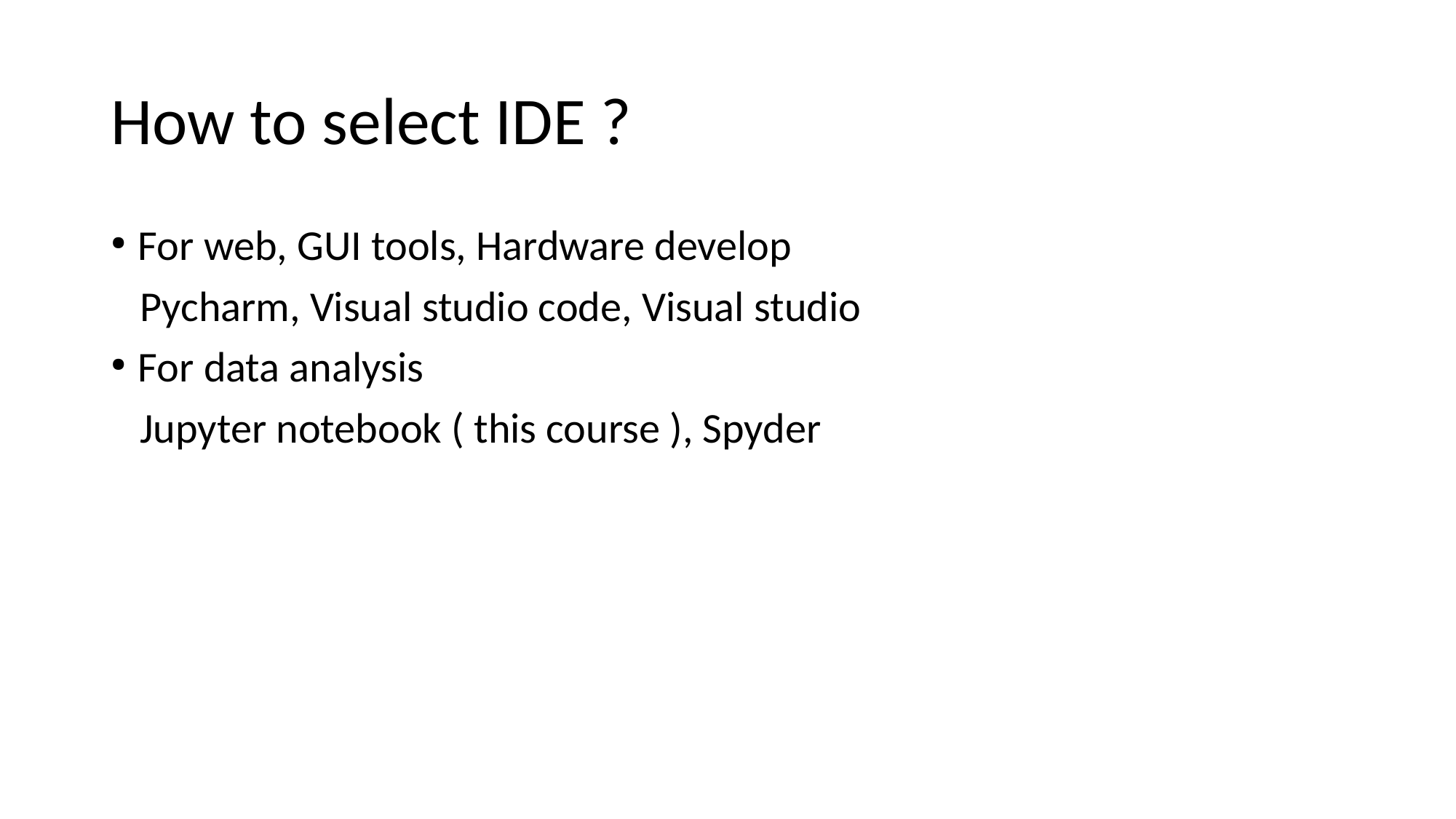

# How to select IDE ?
For web, GUI tools, Hardware develop
   Pycharm, Visual studio code, Visual studio
For data analysis
   Jupyter notebook ( this course ), Spyder